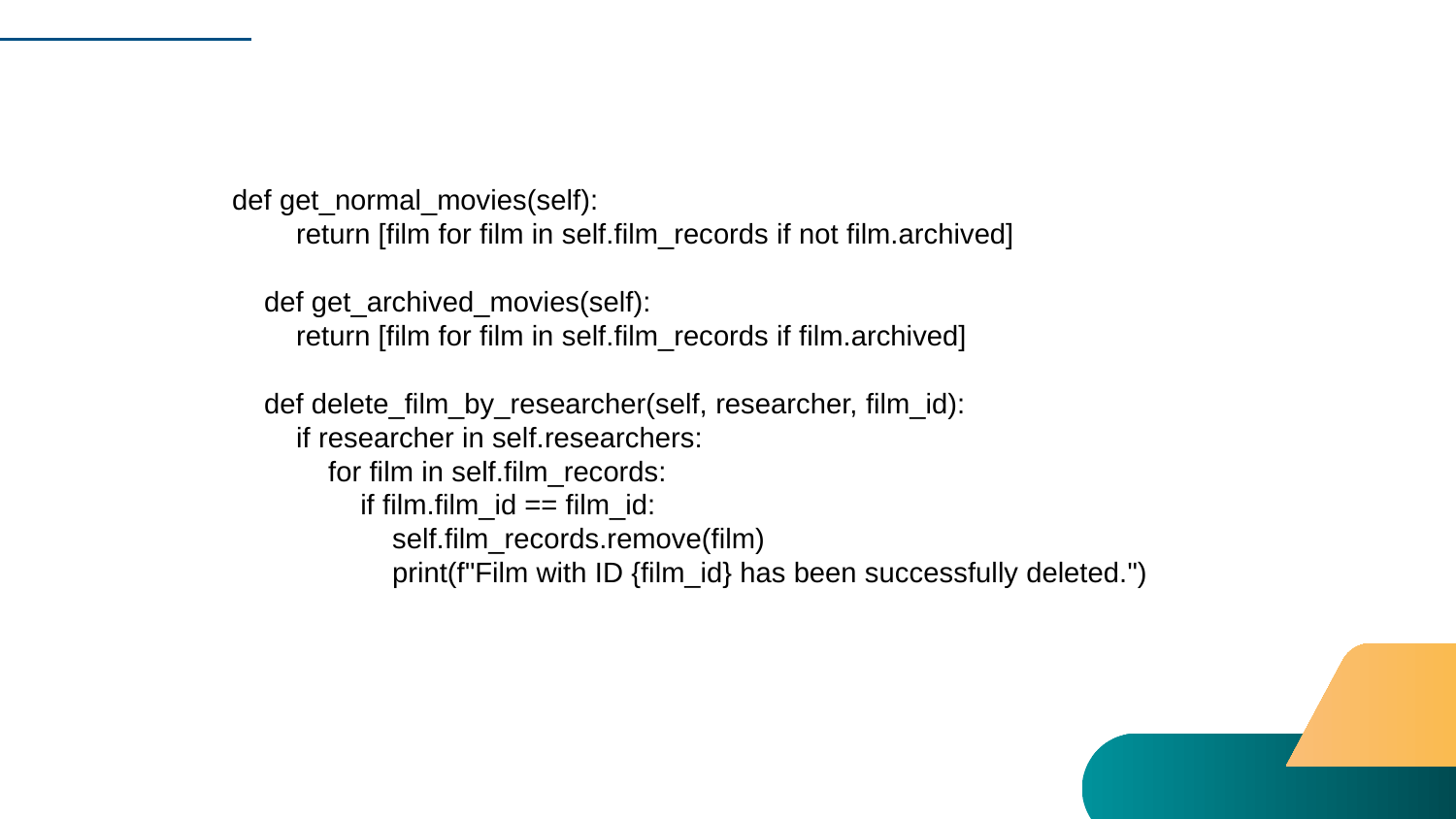

def get_normal_movies(self):
        return [film for film in self.film_records if not film.archived]

    def get_archived_movies(self):
        return [film for film in self.film_records if film.archived]

    def delete_film_by_researcher(self, researcher, film_id):
        if researcher in self.researchers:
            for film in self.film_records:
                if film.film_id == film_id:
                    self.film_records.remove(film)
                    print(f"Film with ID {film_id} has been successfully deleted.")